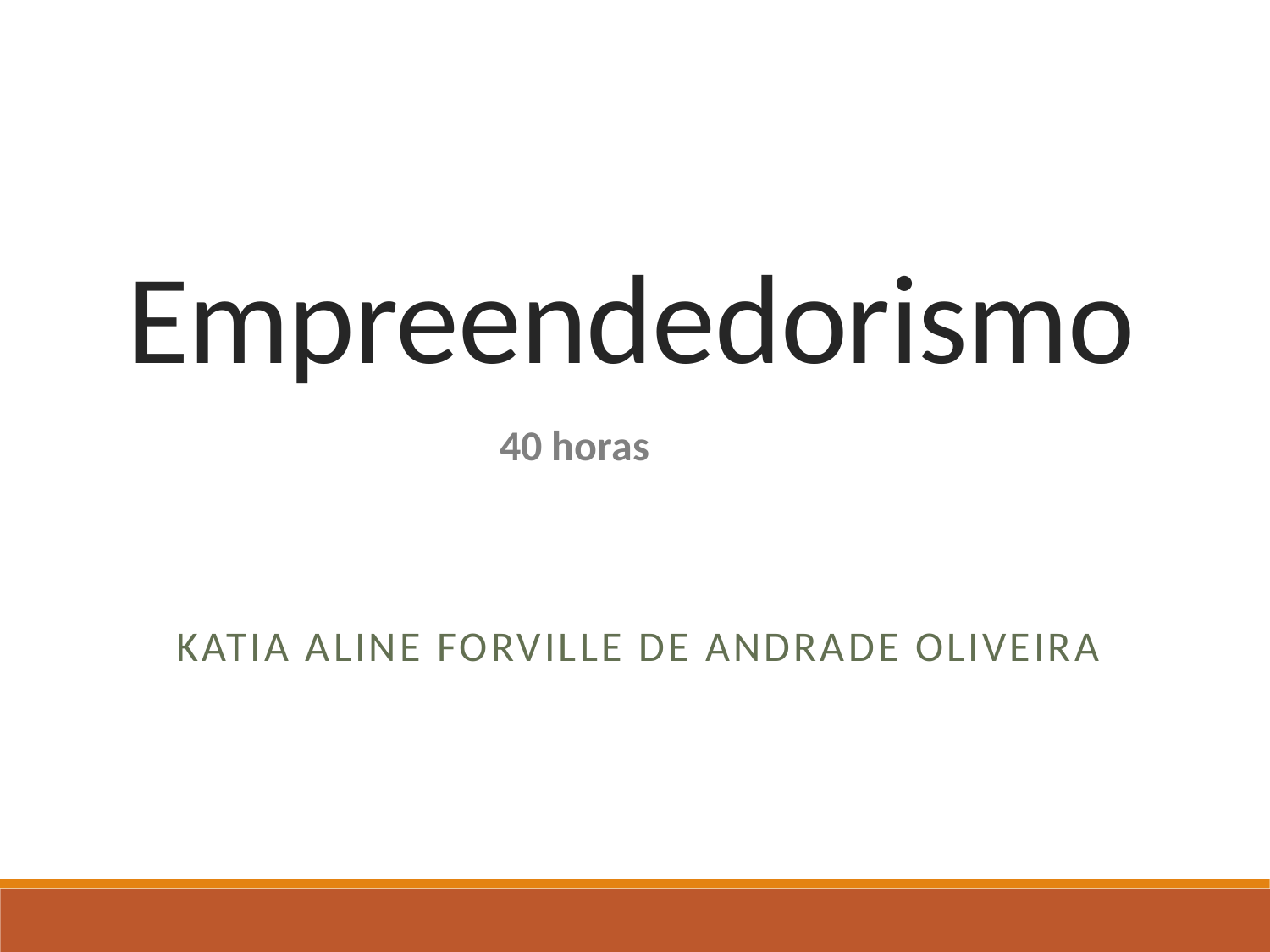

# Empreendedorismo
40 horas
Katia aline Forville de andrade Oliveira